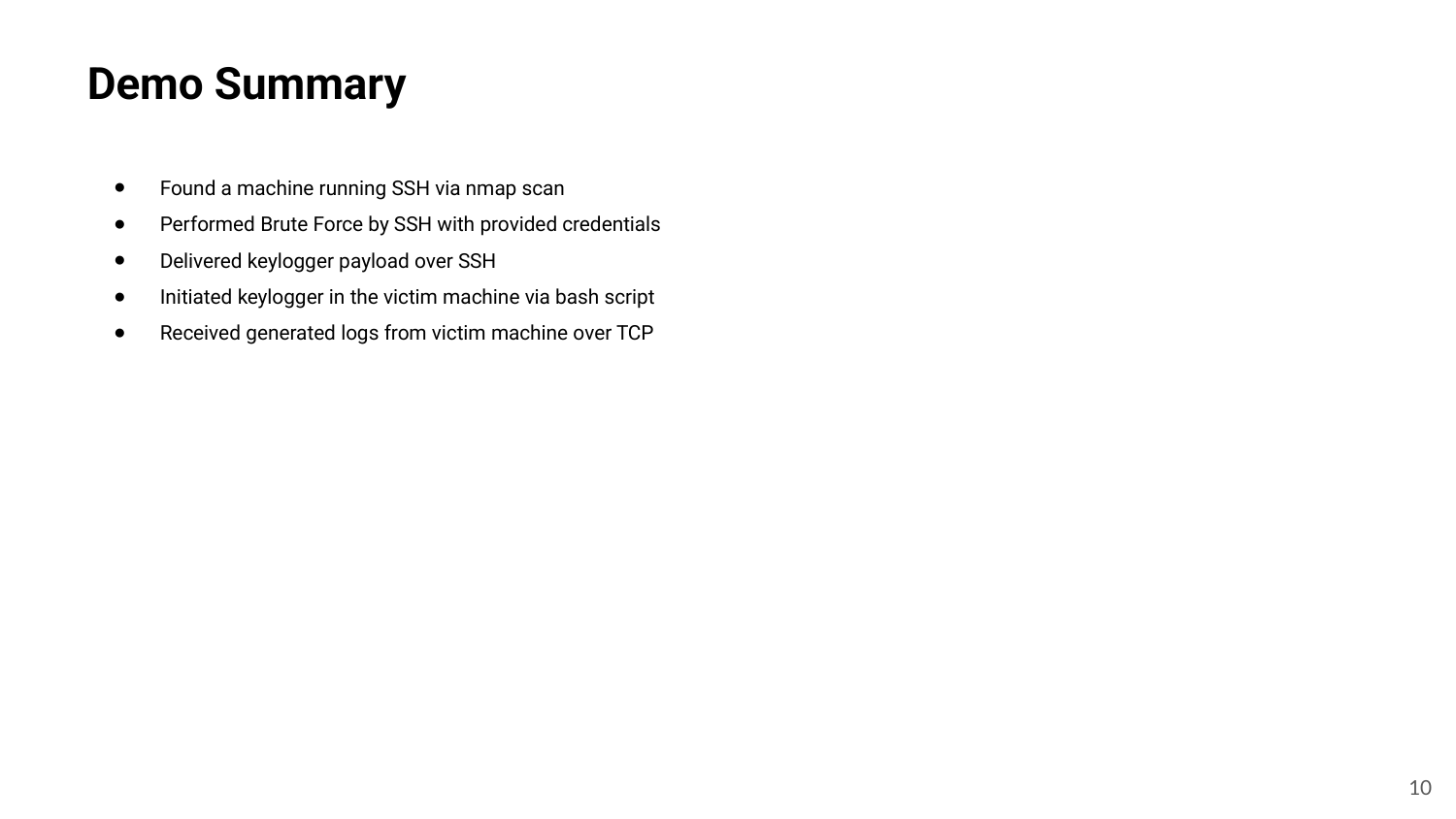

Demo Summary
Found a machine running SSH via nmap scan
Performed Brute Force by SSH with provided credentials
Delivered keylogger payload over SSH
Initiated keylogger in the victim machine via bash script
Received generated logs from victim machine over TCP
10